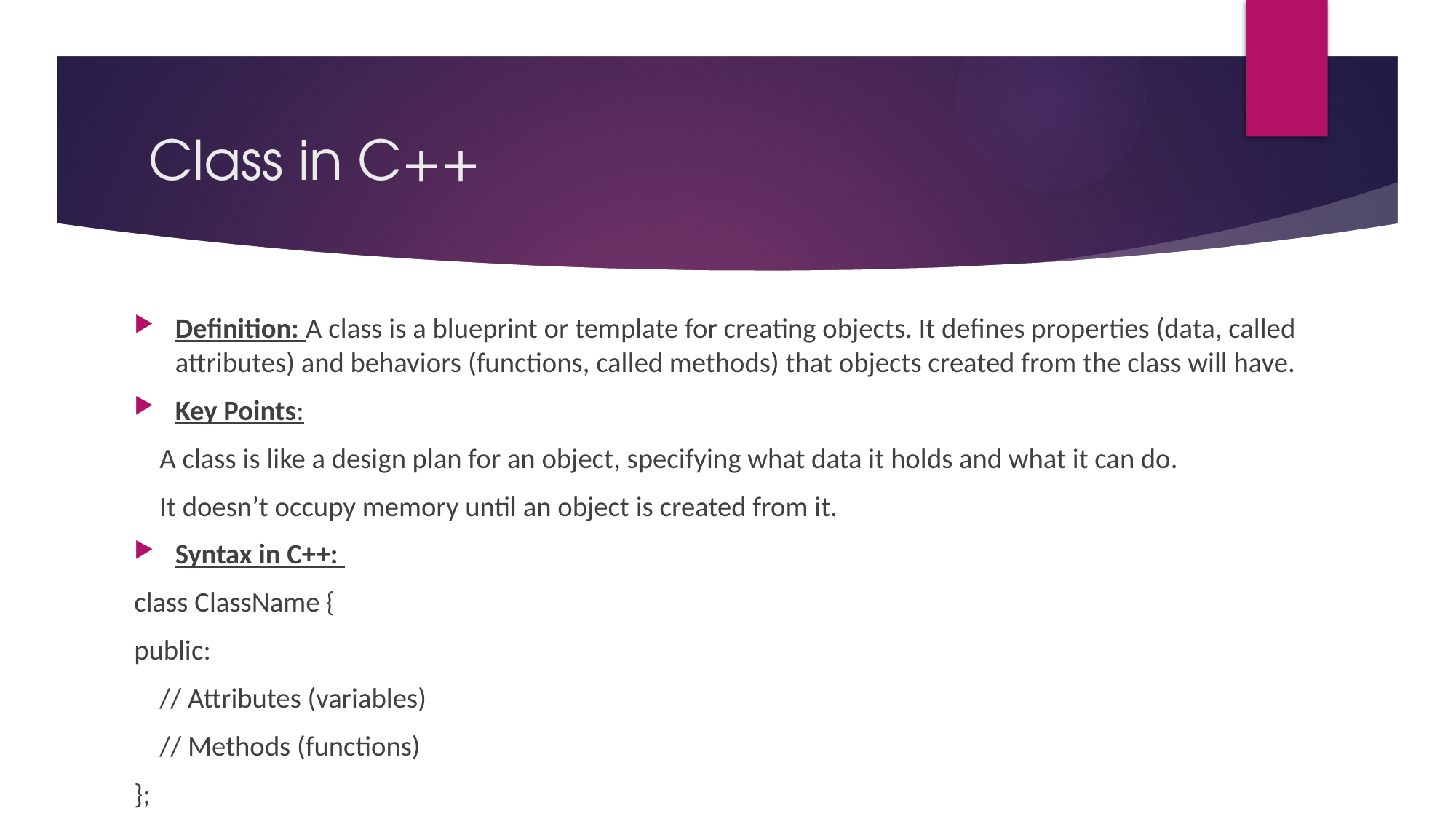

# Class in C++
Definition: A class is a blueprint or template for creating objects. It defines properties (data, called attributes) and behaviors (functions, called methods) that objects created from the class will have.
Key Points:
    A class is like a design plan for an object, specifying what data it holds and what it can do.
    It doesn’t occupy memory until an object is created from it.
Syntax in C++:
class ClassName {
public:
    // Attributes (variables)
    // Methods (functions)
};